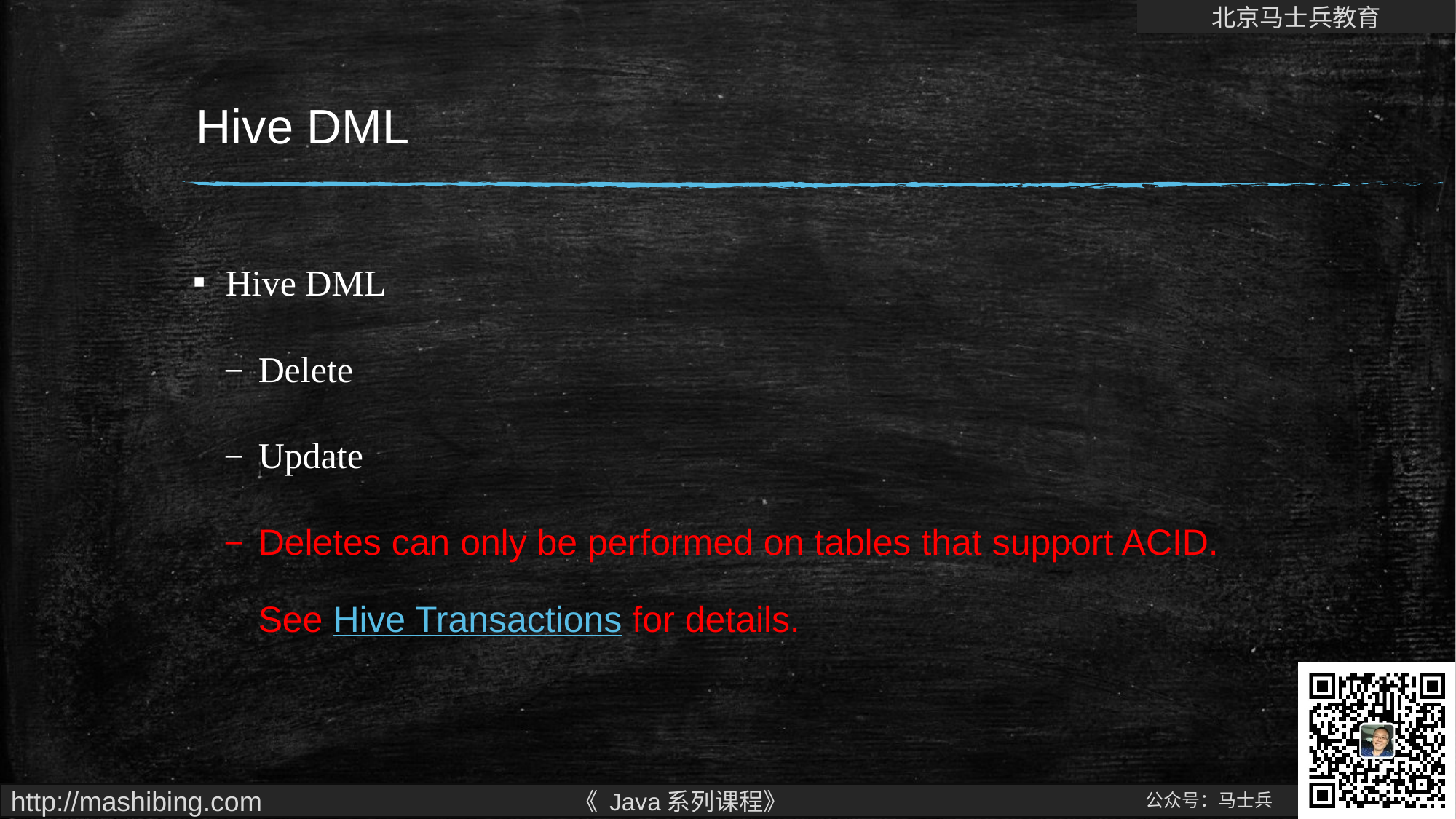

# Hive DML
Hive DML
Delete
Update
Deletes can only be performed on tables that support ACID. See Hive Transactions for details.